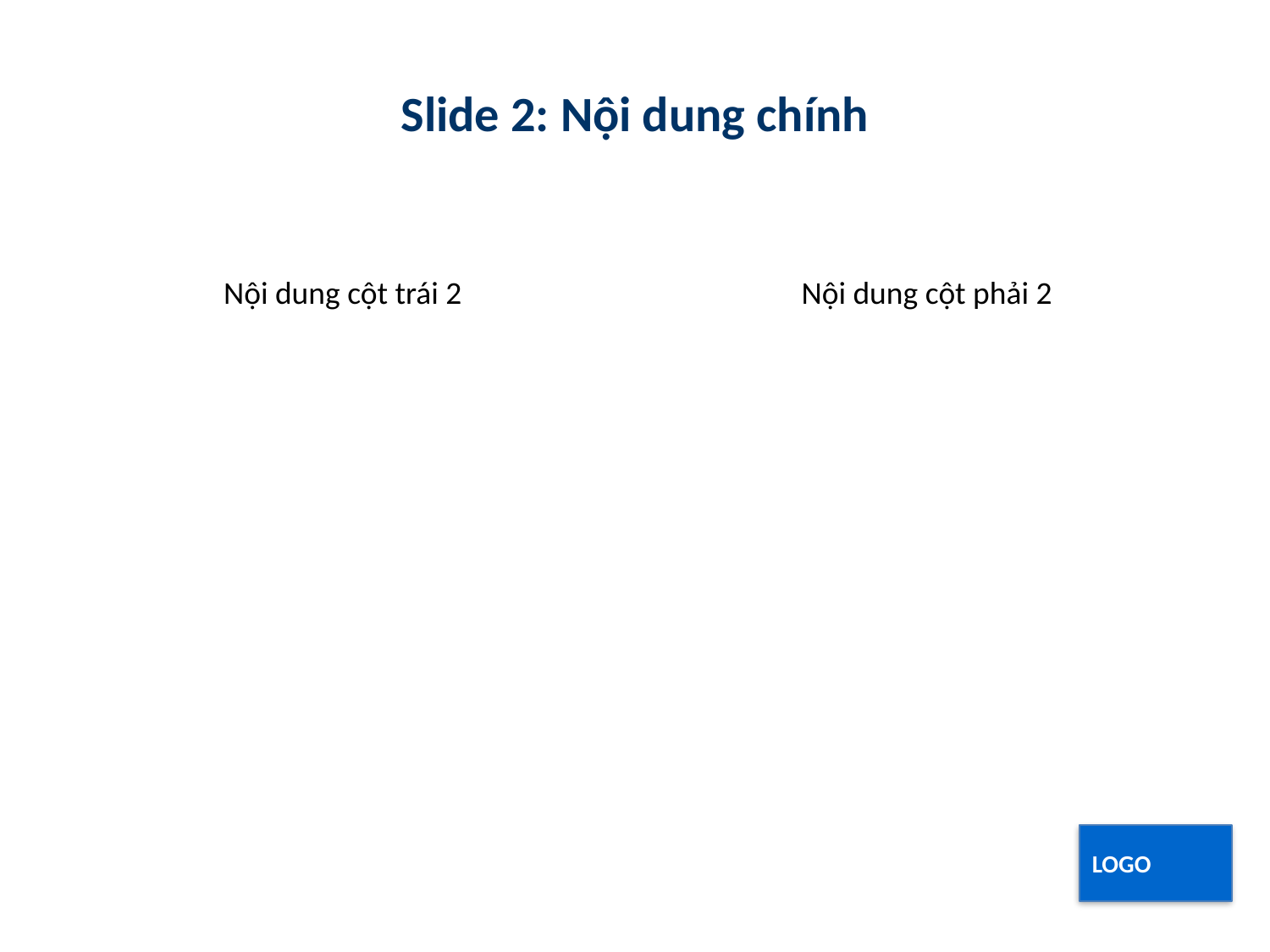

Slide 2: Nội dung chính
#

Nội dung cột trái 2

Nội dung cột phải 2
LOGO